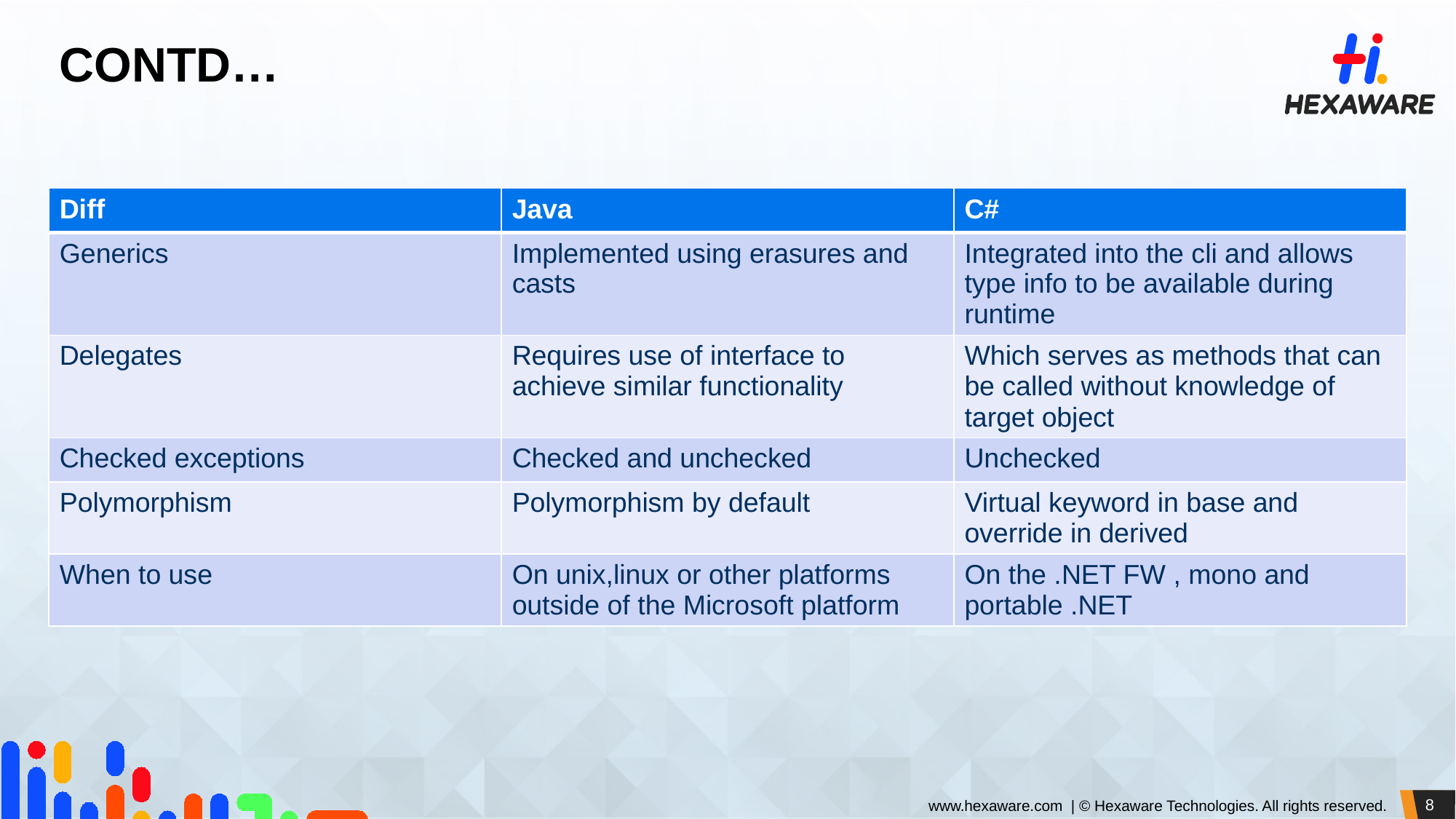

# CONTD…
| Diff | Java | C# |
| --- | --- | --- |
| Generics | Implemented using erasures and casts | Integrated into the cli and allows type info to be available during runtime |
| Delegates | Requires use of interface to achieve similar functionality | Which serves as methods that can be called without knowledge of target object |
| Checked exceptions | Checked and unchecked | Unchecked |
| Polymorphism | Polymorphism by default | Virtual keyword in base and override in derived |
| When to use | On unix,linux or other platforms outside of the Microsoft platform | On the .NET FW , mono and portable .NET |